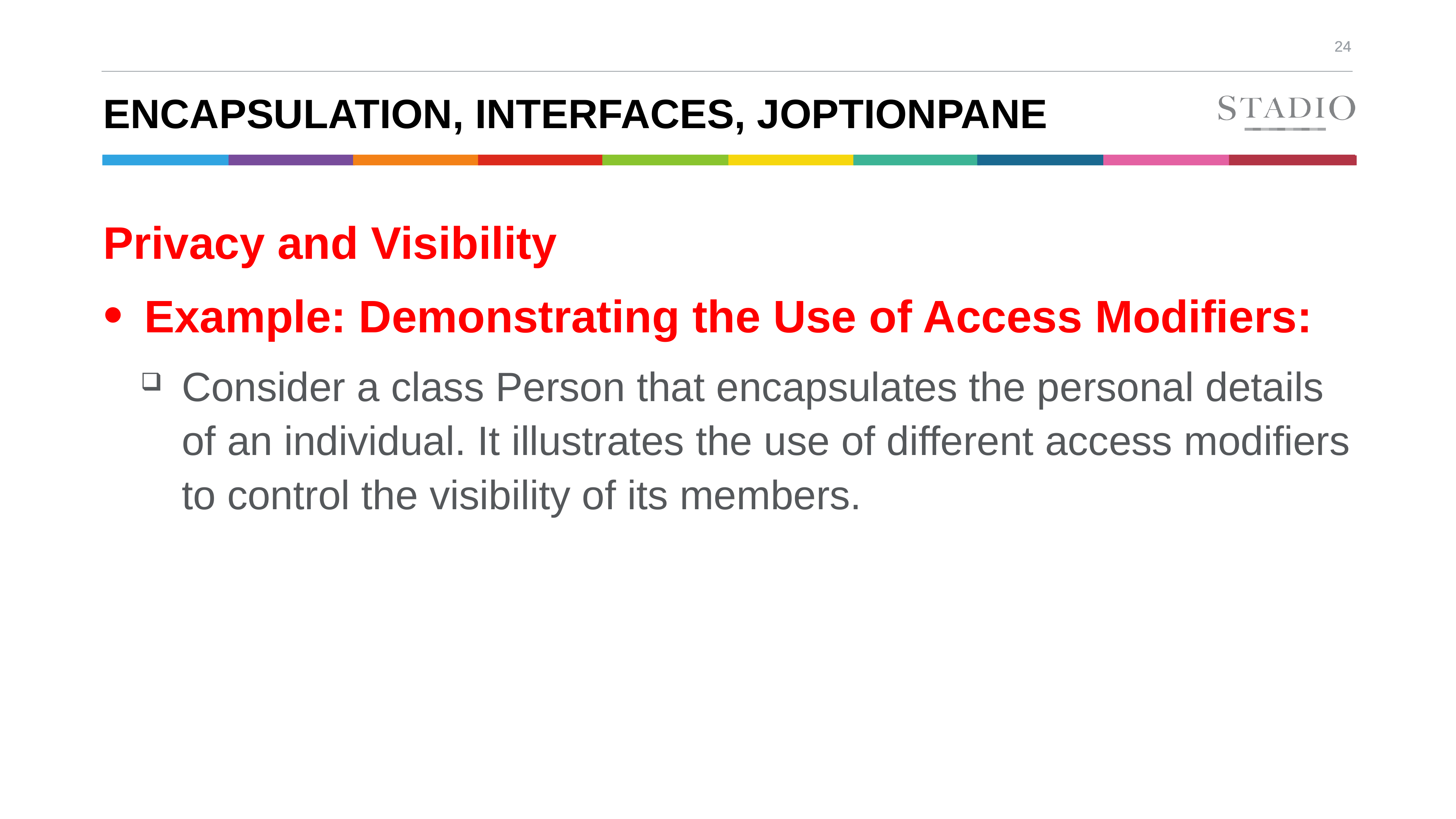

# Encapsulation, Interfaces, JOptionpane

Privacy and Visibility
Example: Demonstrating the Use of Access Modifiers:
Consider a class Person that encapsulates the personal details of an individual. It illustrates the use of different access modifiers to control the visibility of its members.